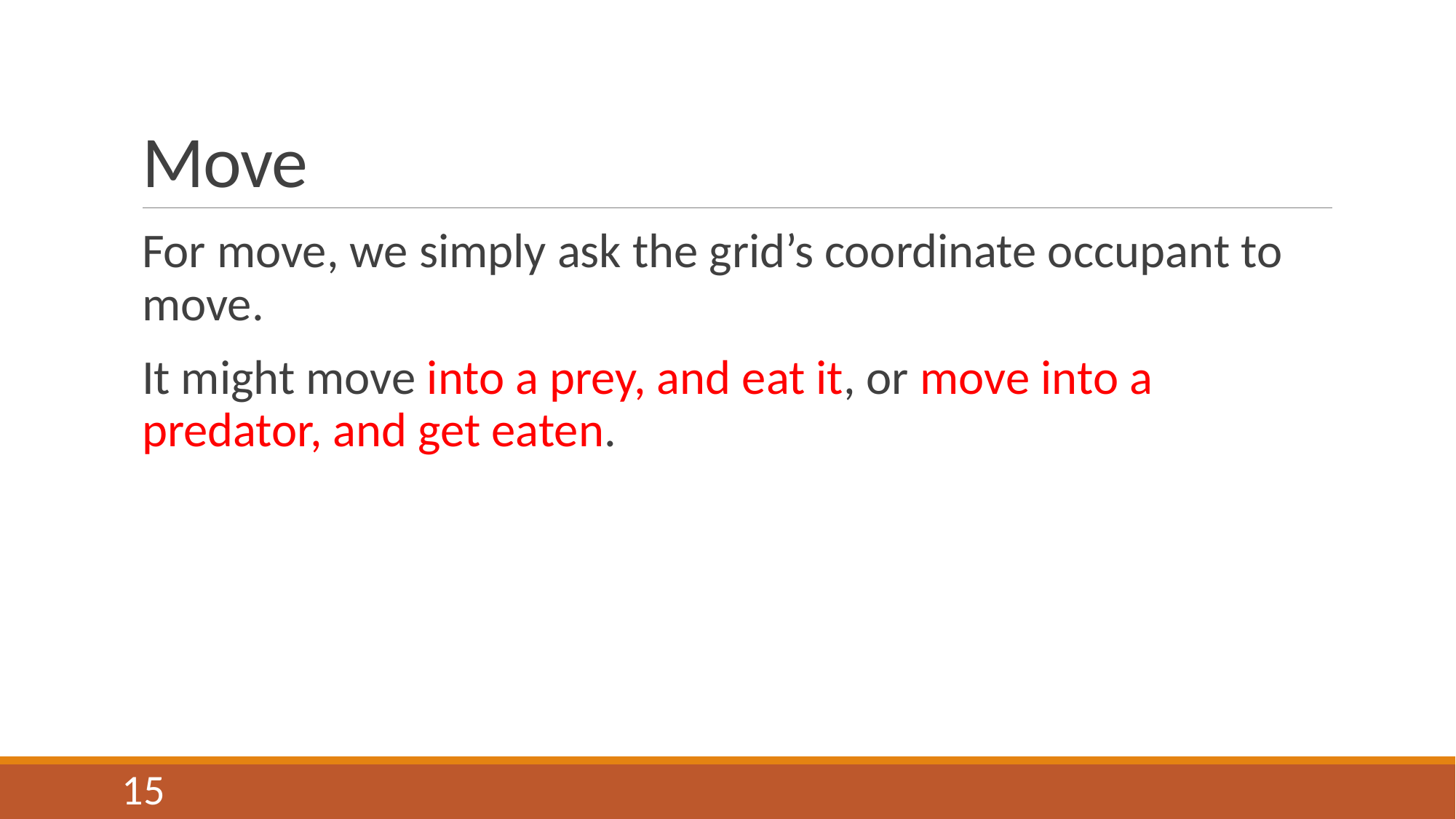

# Move
For move, we simply ask the grid’s coordinate occupant to move.
It might move into a prey, and eat it, or move into a predator, and get eaten.
15